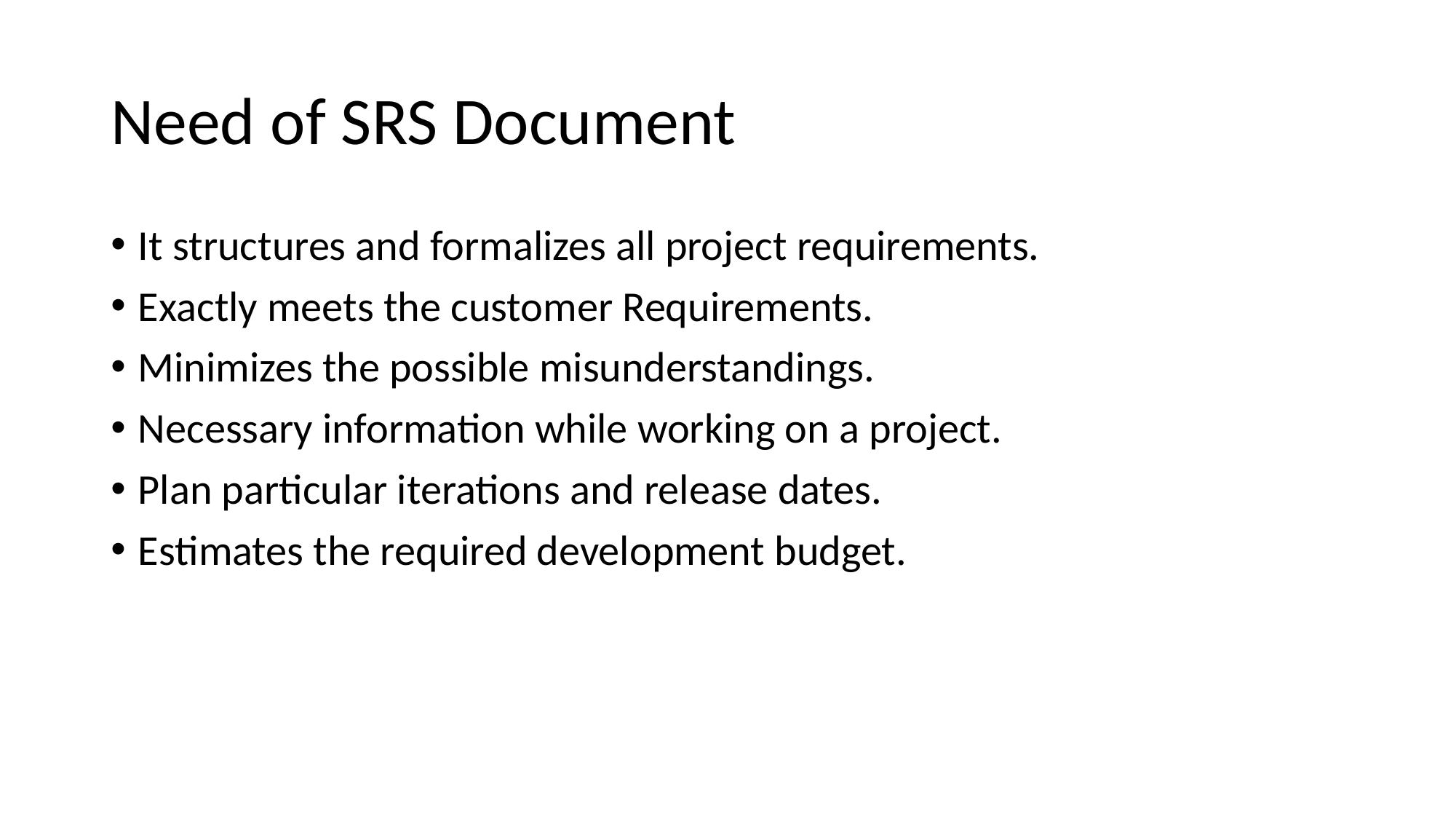

# Need of SRS Document
It structures and formalizes all project requirements.
Exactly meets the customer Requirements.
Minimizes the possible misunderstandings.
Necessary information while working on a project.
Plan particular iterations and release dates.
Estimates the required development budget.